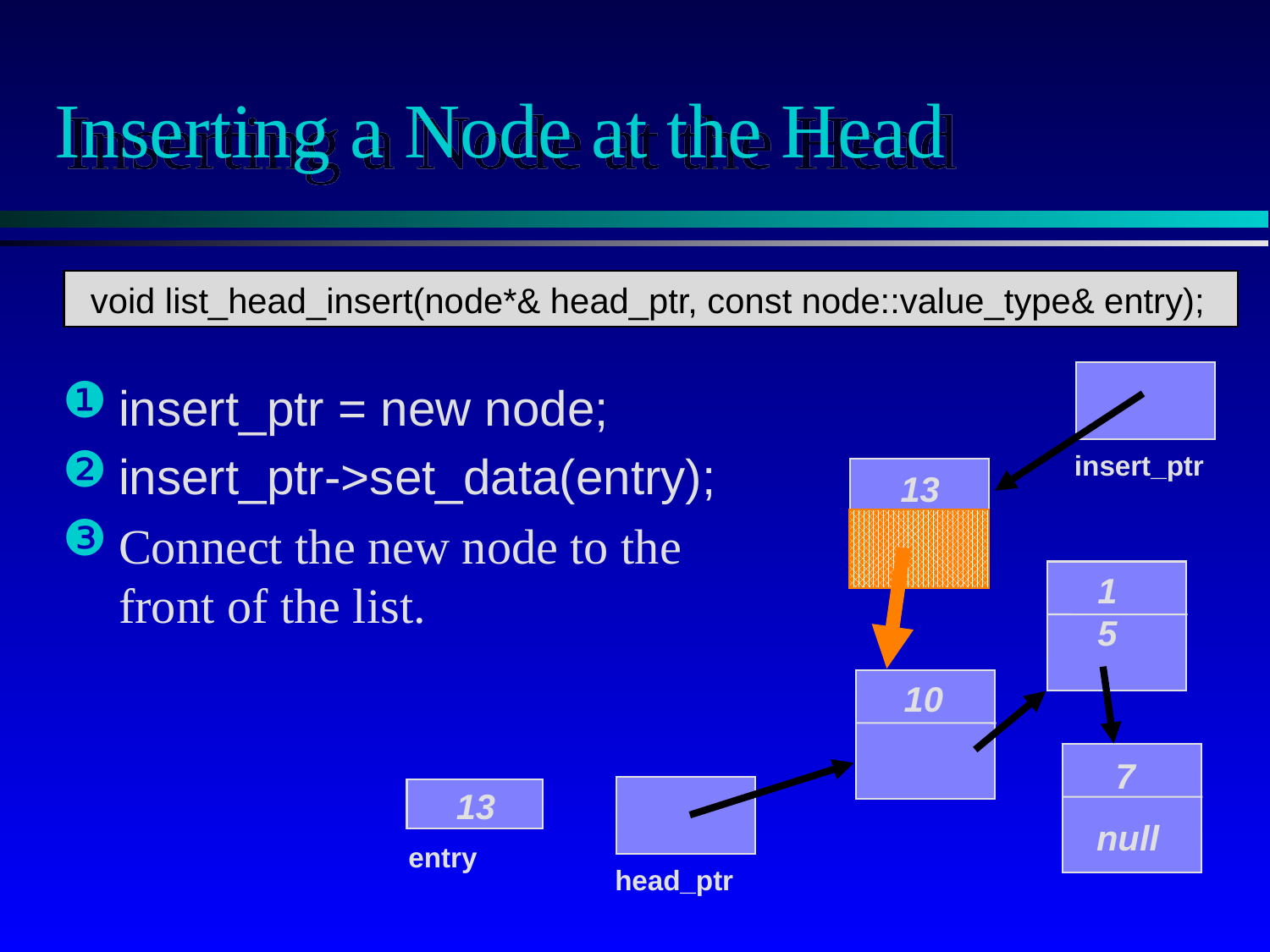

# Inserting a Node at the Head

void list_head_insert(node*& head_ptr, const node::value_type& entry);

insert_ptr = new node;
insert_ptr->set_data(entry);
Connect the new node to the front of the list.

insert_ptr

13

15

10

7

13

null
entry
head_ptr